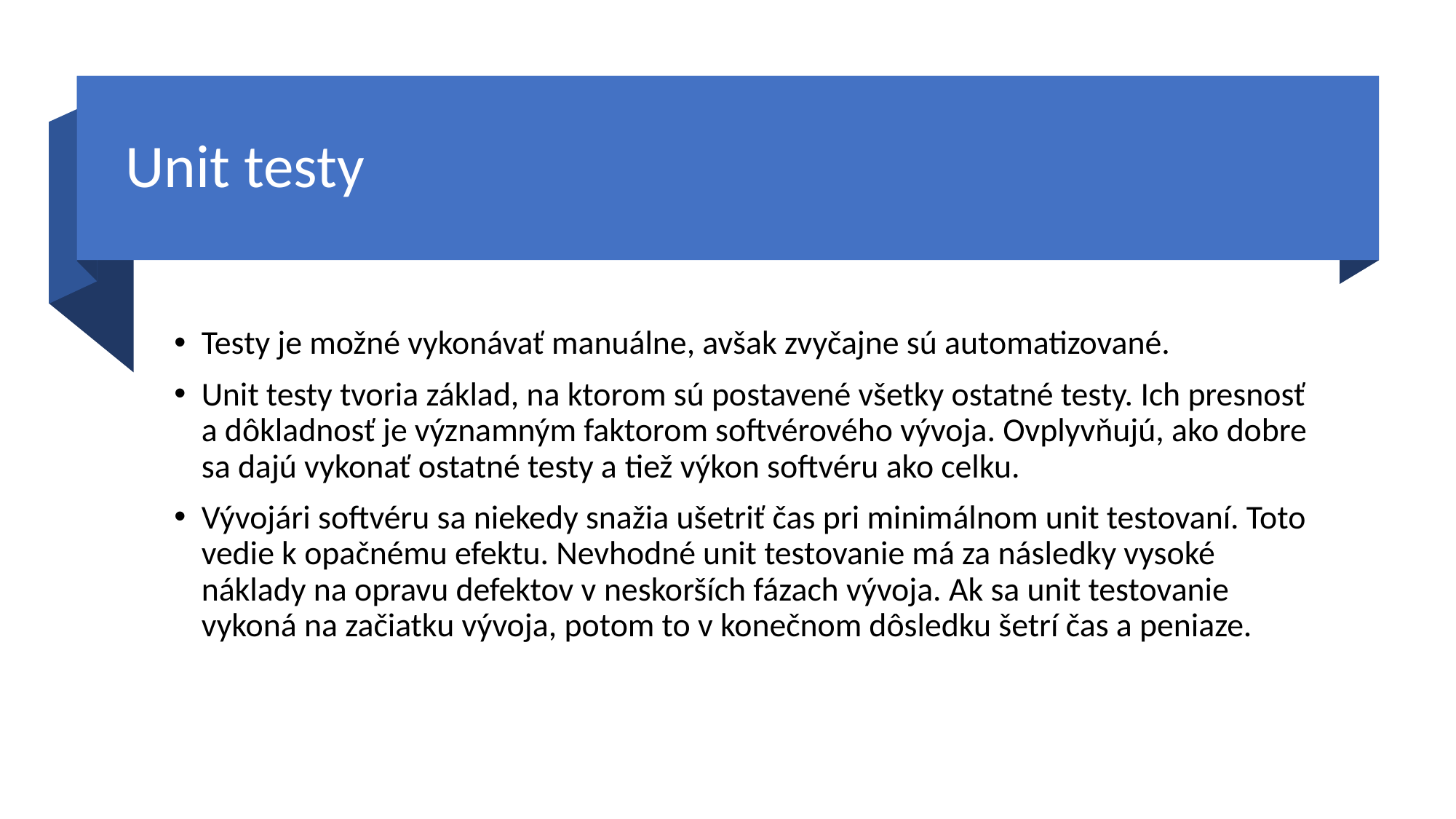

# Unit testy

Testy je možné vykonávať manuálne, avšak zvyčajne sú automatizované.
Unit testy tvoria základ, na ktorom sú postavené všetky ostatné testy. Ich presnosť a dôkladnosť je významným faktorom softvérového vývoja. Ovplyvňujú, ako dobre sa dajú vykonať ostatné testy a tiež výkon softvéru ako celku.
Vývojári softvéru sa niekedy snažia ušetriť čas pri minimálnom unit testovaní. Toto vedie k opačnému efektu. Nevhodné unit testovanie má za následky vysoké náklady na opravu defektov v neskorších fázach vývoja. Ak sa unit testovanie vykoná na začiatku vývoja, potom to v konečnom dôsledku šetrí čas a peniaze.